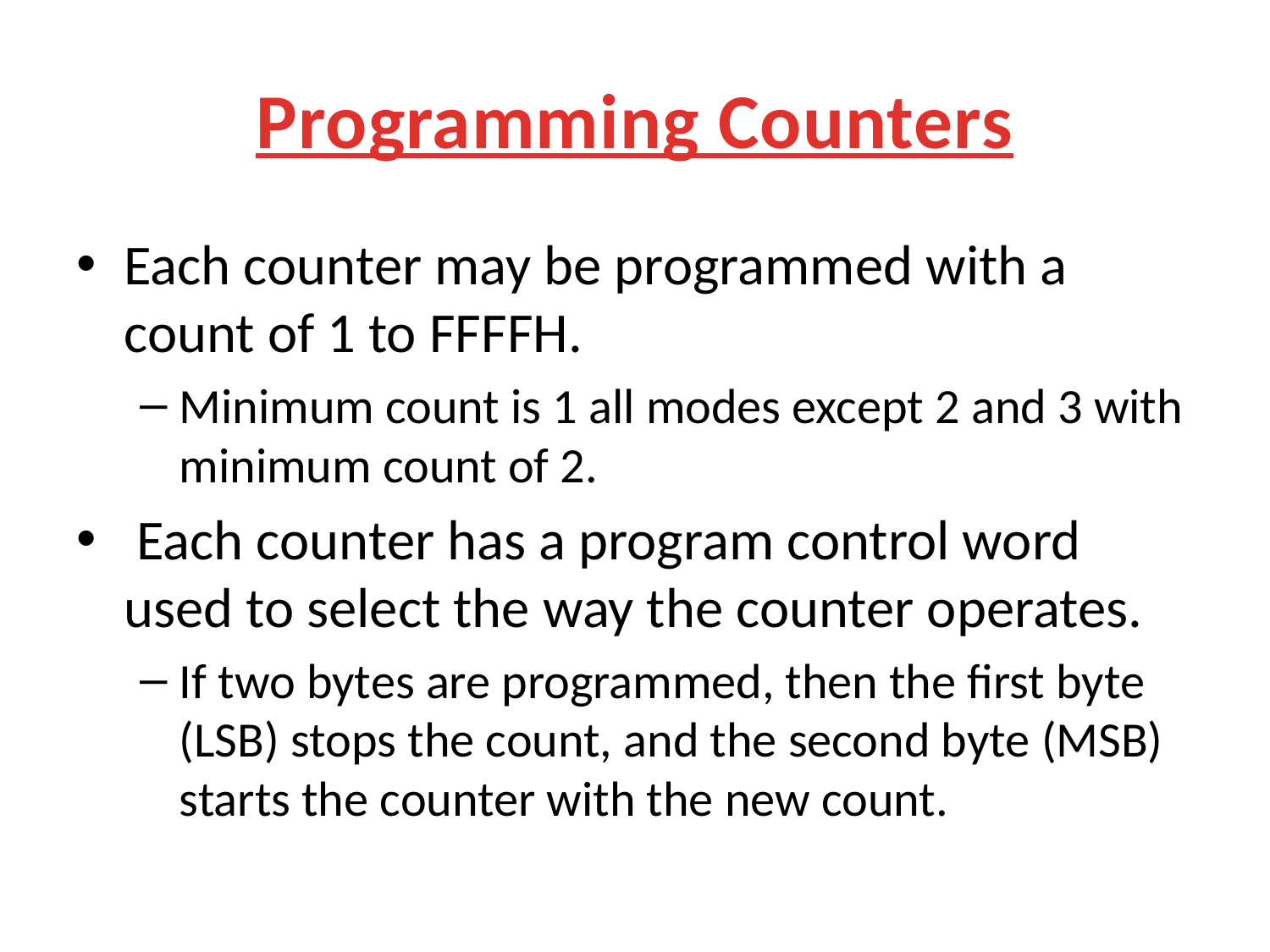

# Programming Counters
Each counter may be programmed with a count of 1 to FFFFH.
Minimum count is 1 all modes except 2 and 3 with minimum count of 2.
 Each counter has a program control word used to select the way the counter operates.
If two bytes are programmed, then the first byte (LSB) stops the count, and the second byte (MSB) starts the counter with the new count.